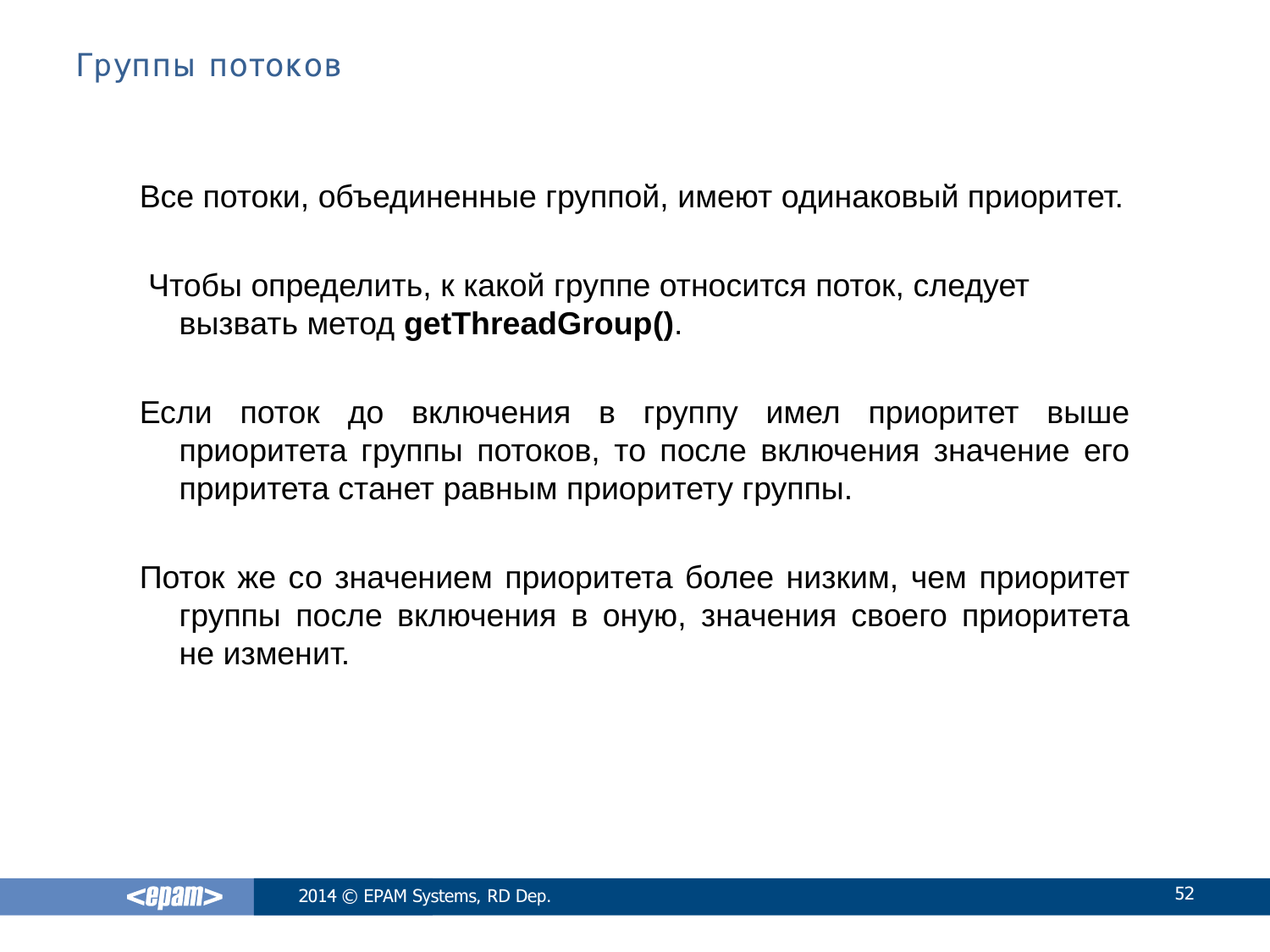

# Группы потоков
Все потоки, объединенные группой, имеют одинаковый приоритет.

 Чтобы определить, к какой группе относится поток, следует вызвать метод getThreadGroup().

Если поток до включения в группу имел приоритет выше приоритета группы потоков, то после включения значение его приритета станет равным приоритету группы.

Поток же со значением приоритета более низким, чем приоритет группы после включения в оную, значения своего приоритета не изменит.
52
2014 © EPAM Systems, RD Dep.